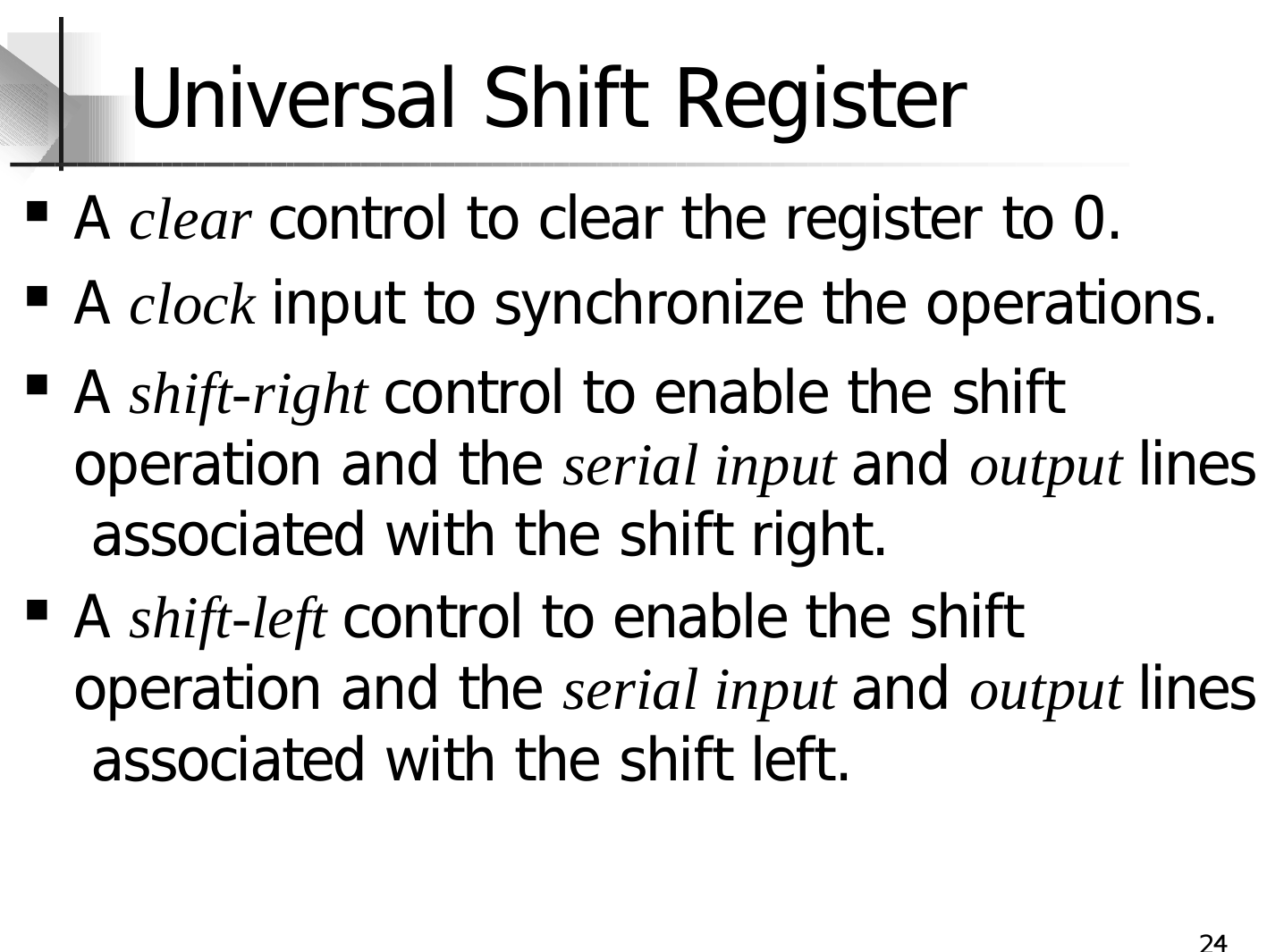

# Universal Shift Register
A clear control to clear the register to 0.
A clock input to synchronize the operations.
A shift-right control to enable the shift  operation and the serial input and output lines  associated with the shift right.
A shift-left control to enable the shift  operation and the serial input and output lines  associated with the shift left.
24